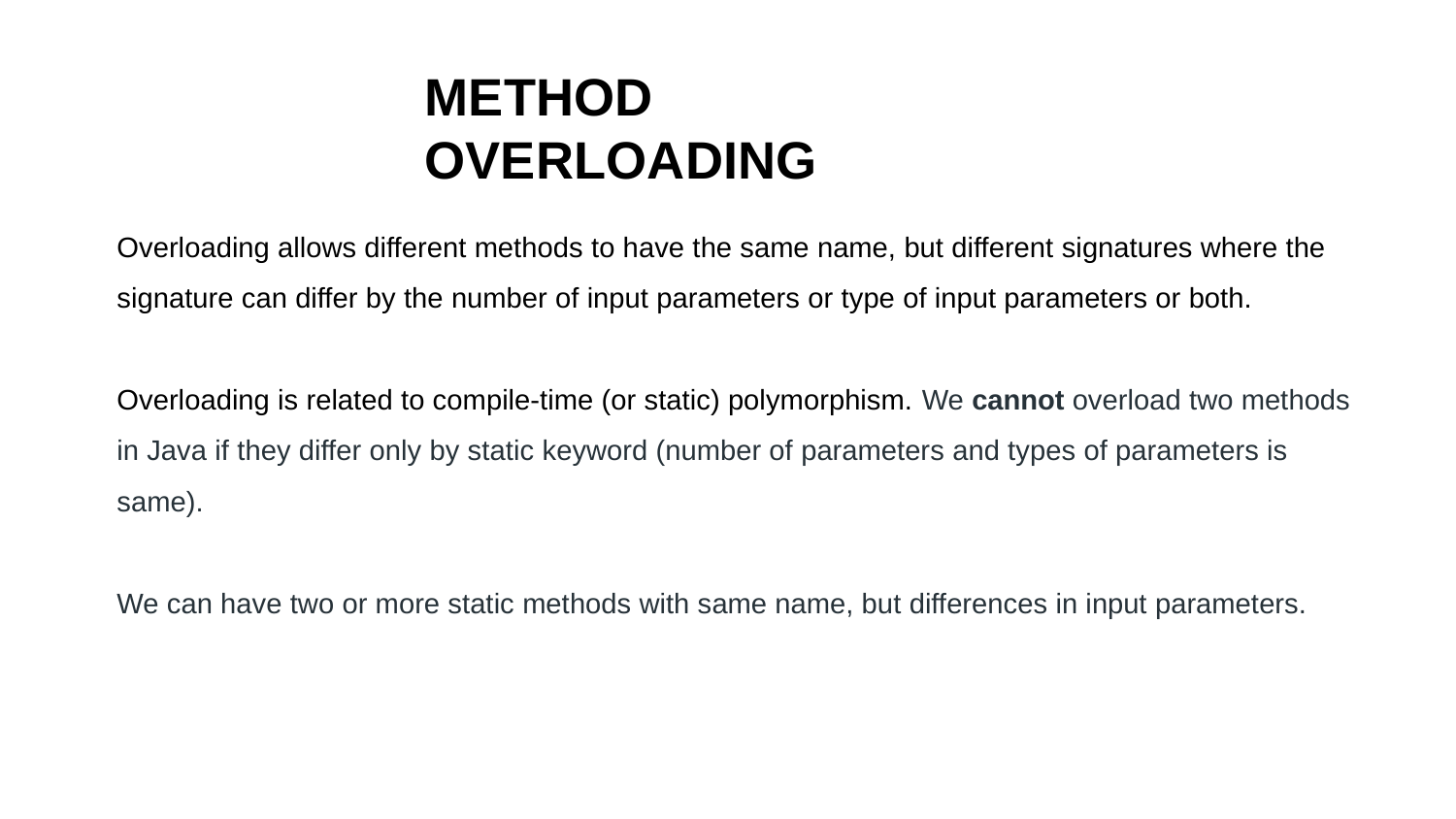

METHOD OVERLOADING
Overloading allows different methods to have the same name, but different signatures where the signature can differ by the number of input parameters or type of input parameters or both.

Overloading is related to compile-time (or static) polymorphism. We cannot overload two methods in Java if they differ only by static keyword (number of parameters and types of parameters is same).

We can have two or more static methods with same name, but differences in input parameters.